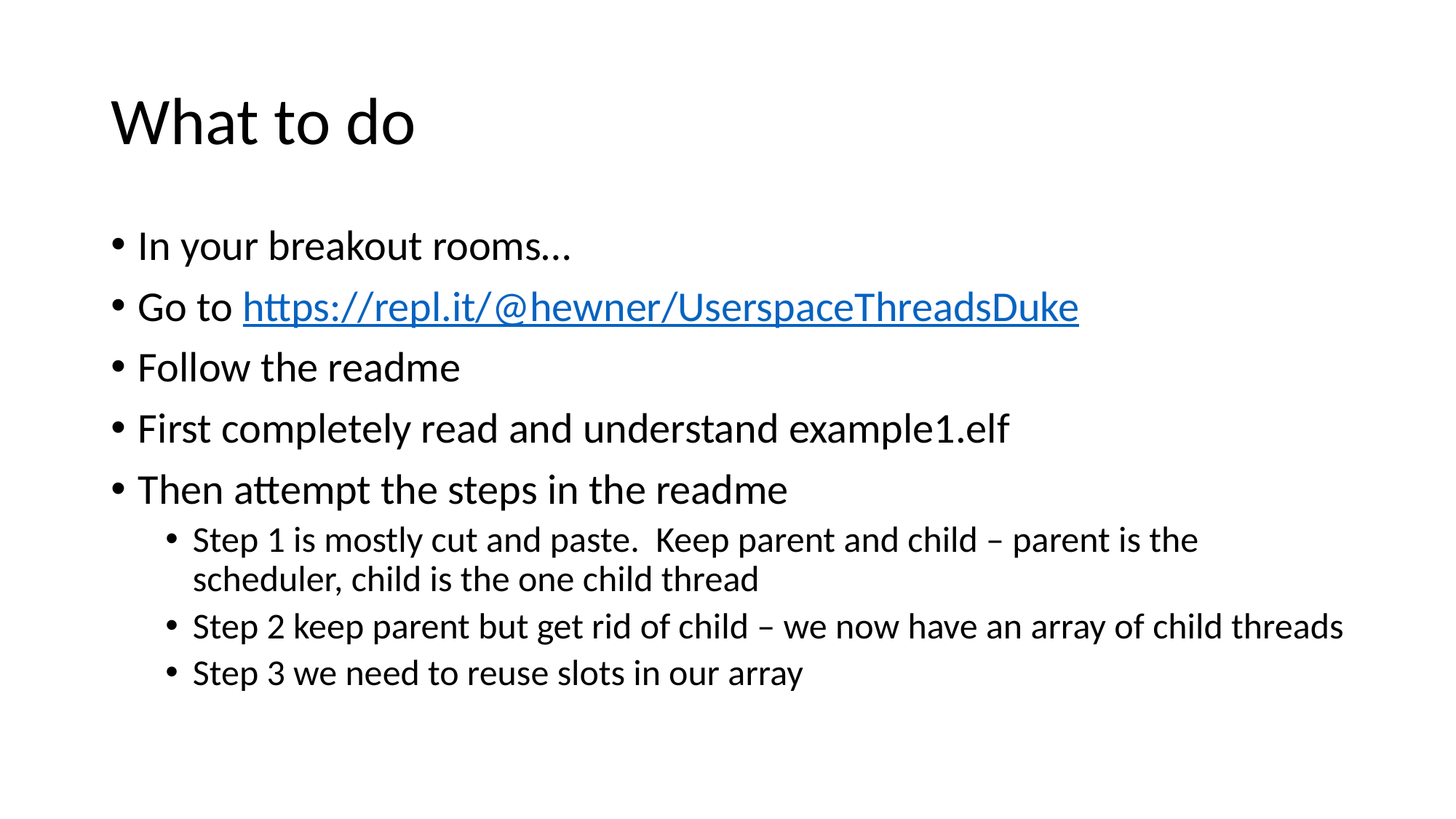

# What to do
In your breakout rooms…
Go to https://repl.it/@hewner/UserspaceThreadsDuke
Follow the readme
First completely read and understand example1.elf
Then attempt the steps in the readme
Step 1 is mostly cut and paste.  Keep parent and child – parent is the scheduler, child is the one child thread
Step 2 keep parent but get rid of child – we now have an array of child threads
Step 3 we need to reuse slots in our array